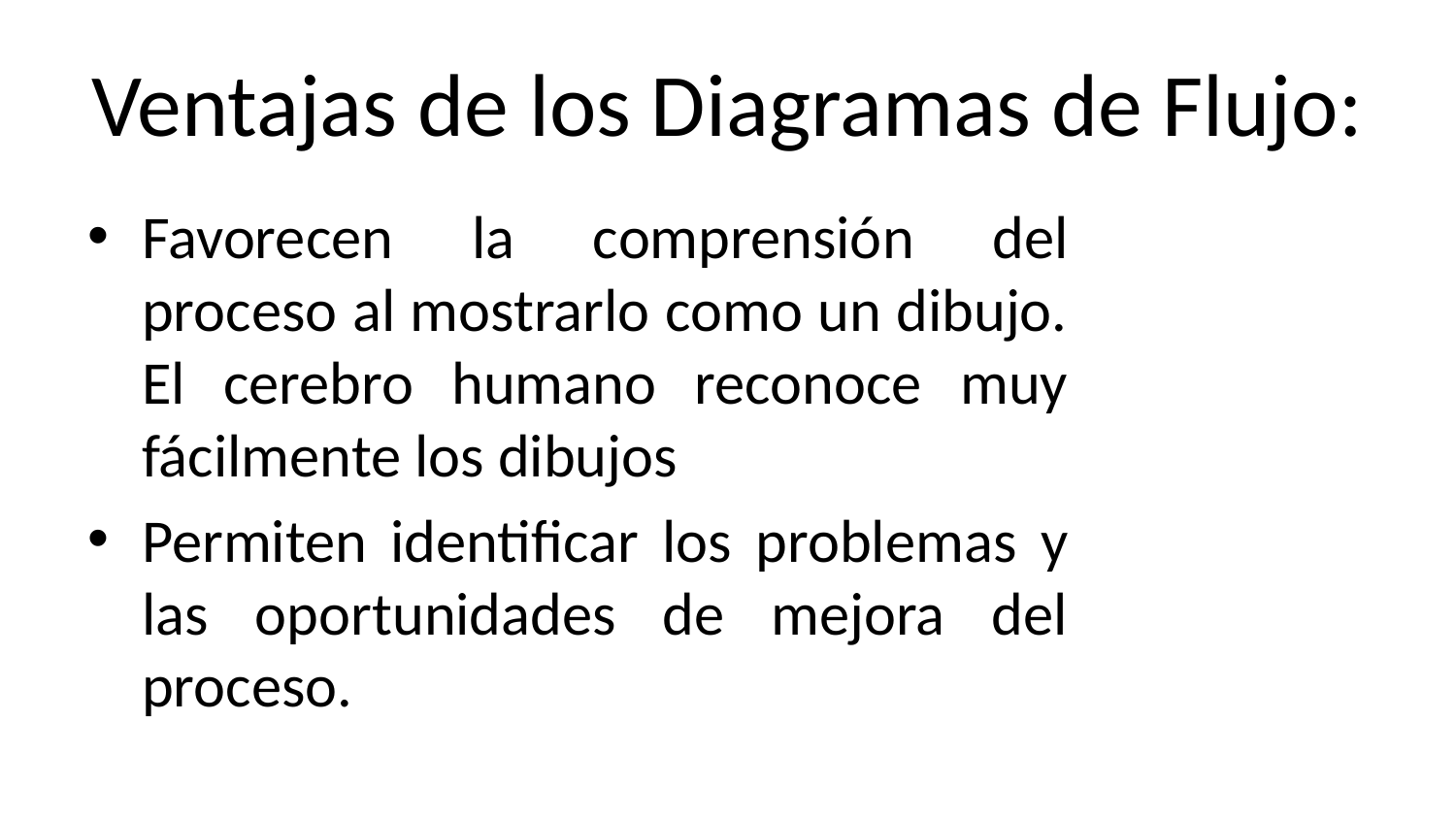

# Ventajas de los Diagramas de Flujo:
Favorecen la comprensión del proceso al mostrarlo como un dibujo. El cerebro humano reconoce muy fácilmente los dibujos
Permiten identificar los problemas y las oportunidades de mejora del proceso.